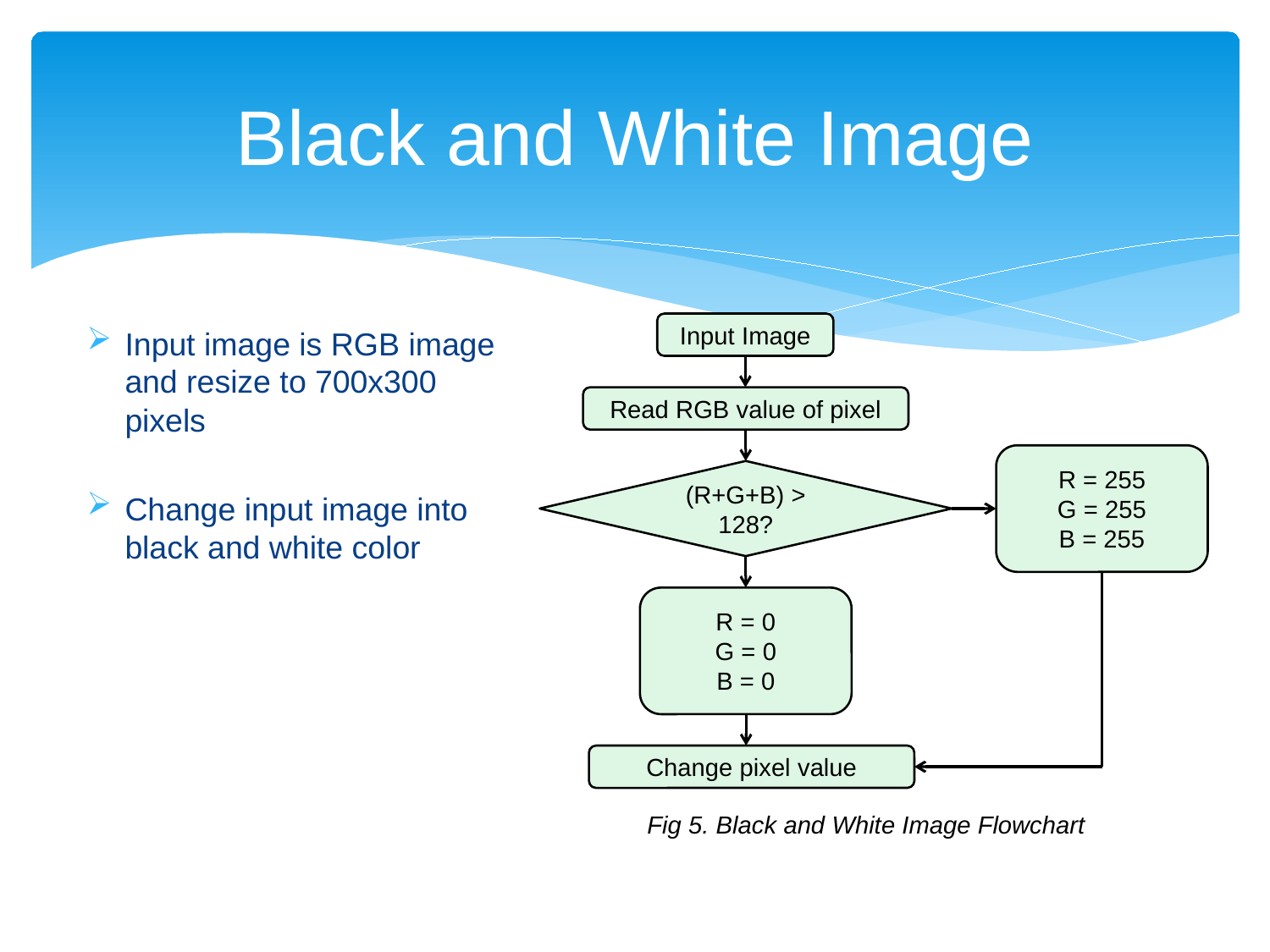

# Black and White Image
Input Image
Read RGB value of pixel
R = 255
G = 255
B = 255
(R+G+B) > 128?
R = 0
G = 0
B = 0
Change pixel value
Input image is RGB image and resize to 700x300 pixels

Change input image into black and white color
Fig 5. Black and White Image Flowchart